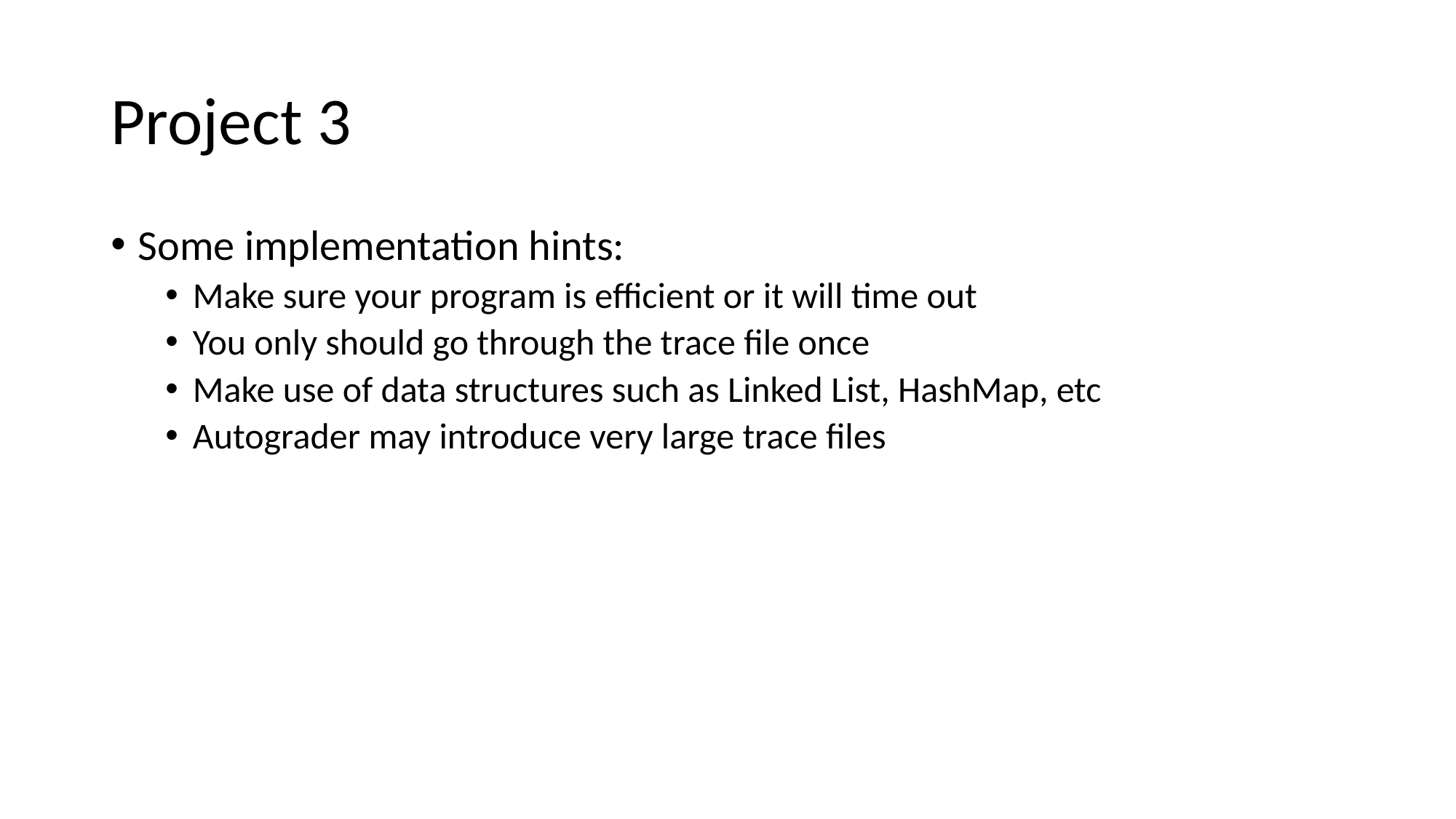

# Project 3
Some implementation hints:
Make sure your program is efficient or it will time out
You only should go through the trace file once
Make use of data structures such as Linked List, HashMap, etc
Autograder may introduce very large trace files